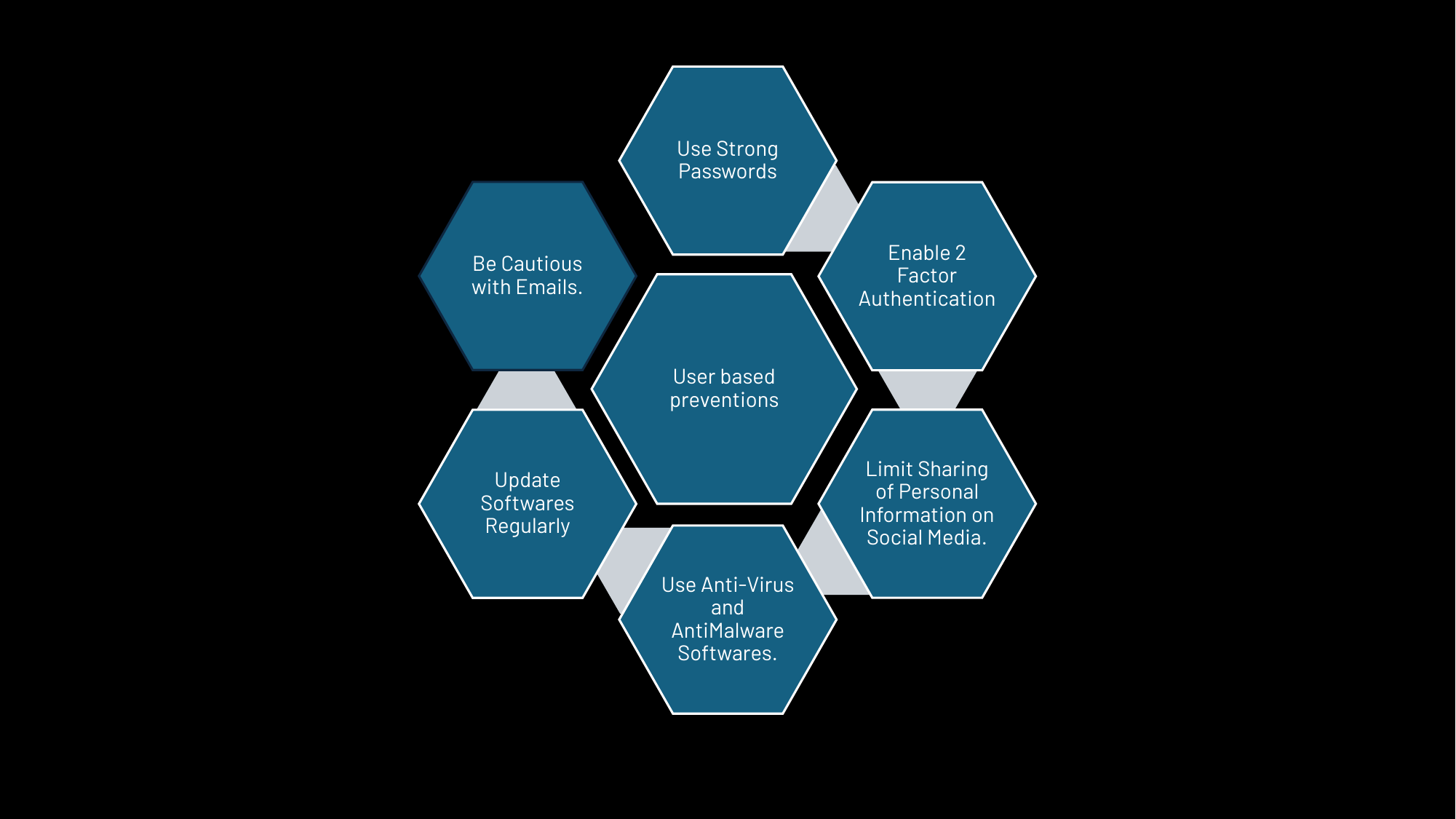

User based preventions
Use Strong Passwords
Enable 2 Factor Authentication
Limit Sharing of Personal Information on Social Media.
Use Anti-Virus and AntiMalware Softwares.
Update Softwares Regularly
Be Cautious with Emails.